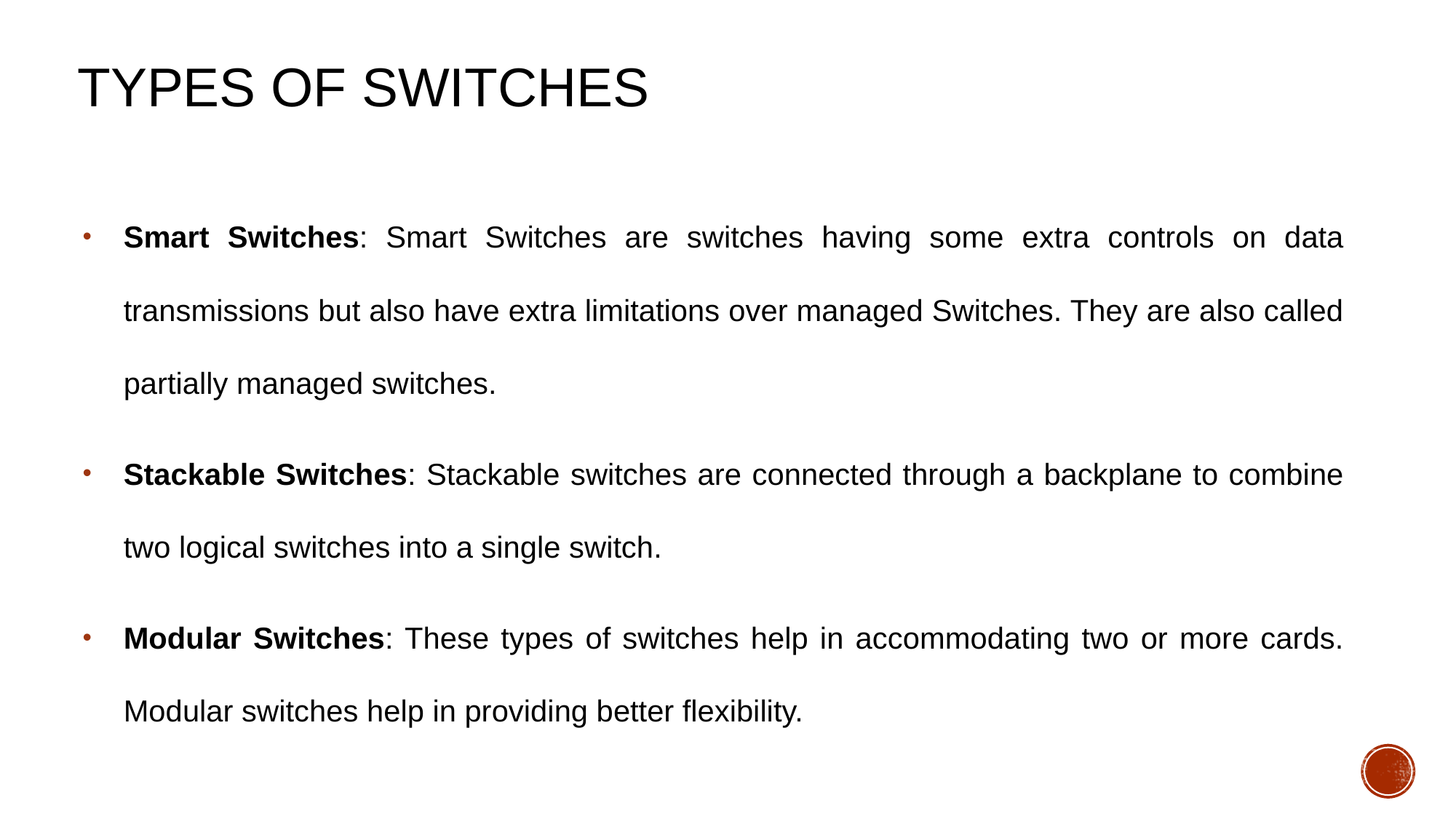

# Types of Switches
Smart Switches: Smart Switches are switches having some extra controls on data transmissions but also have extra limitations over managed Switches. They are also called partially managed switches.
Stackable Switches: Stackable switches are connected through a backplane to combine two logical switches into a single switch.
Modular Switches: These types of switches help in accommodating two or more cards. Modular switches help in providing better flexibility.